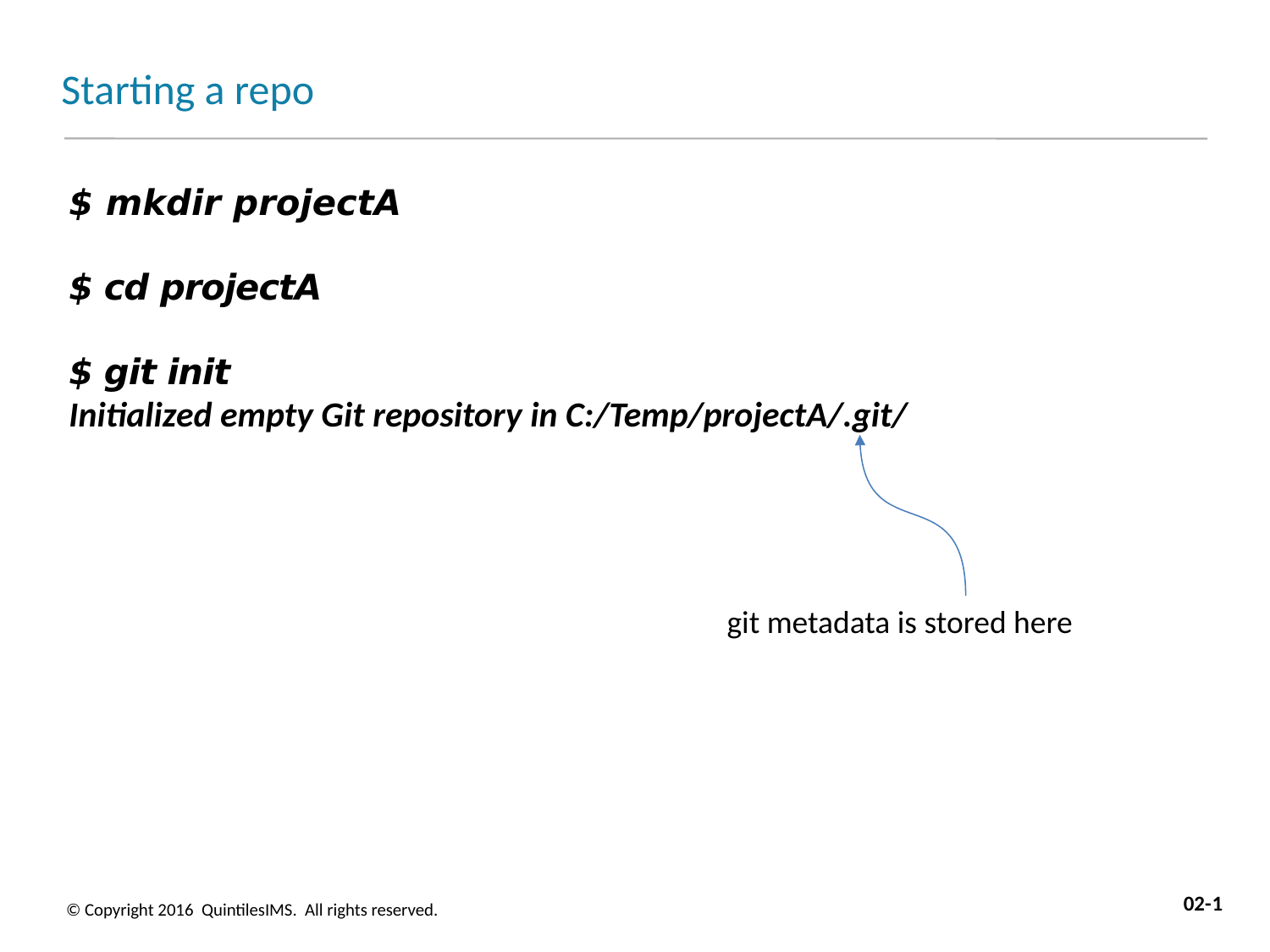

# Starting a repo
$ mkdir projectA

$ cd projectA

$ git init
Initialized empty Git repository in C:/Temp/projectA/.git/

git metadata is stored here
02-1
© Copyright 2016  QuintilesIMS.  All rights reserved.